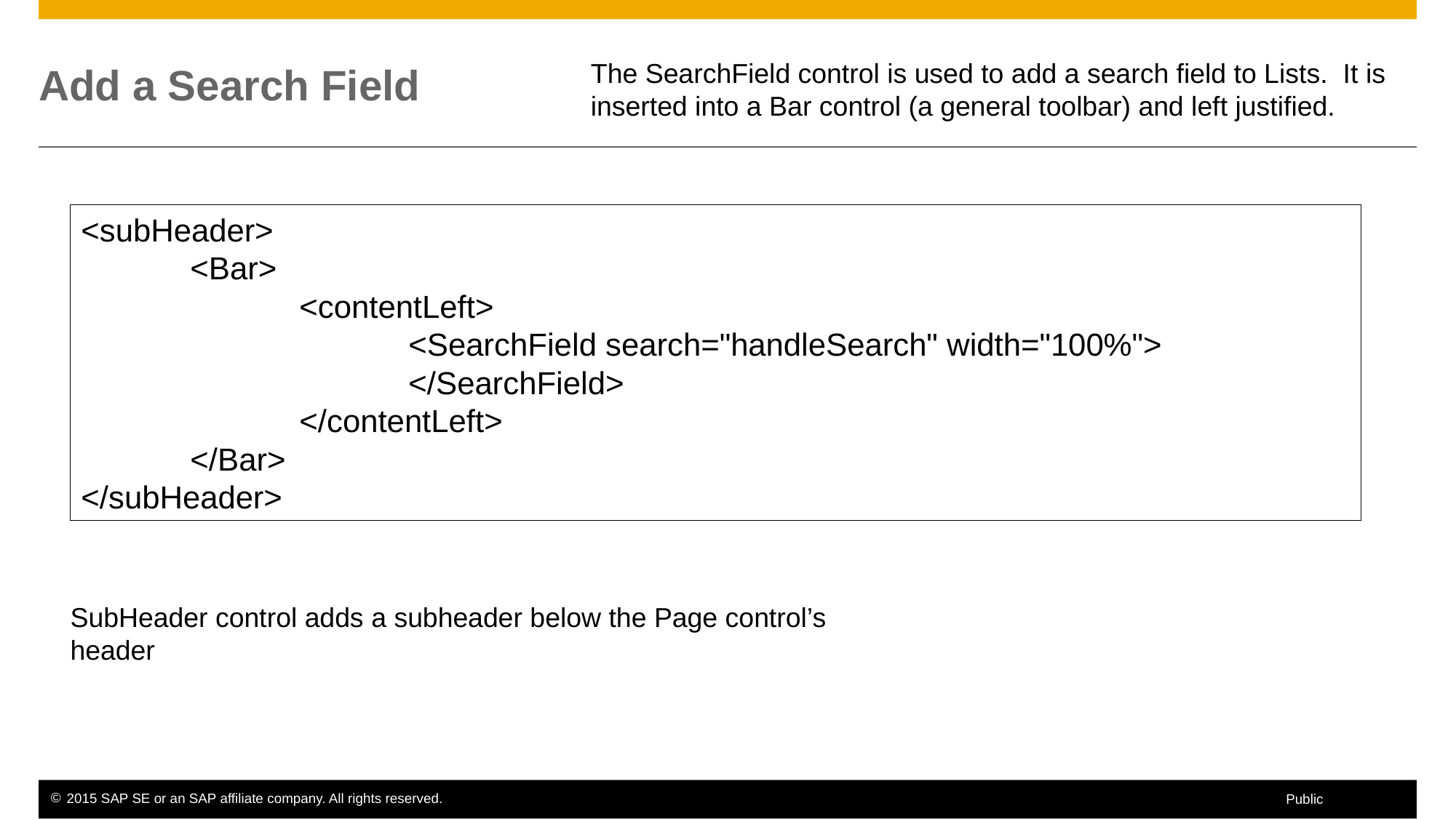

# Add a Search Field
The SearchField control is used to add a search field to Lists.  It is
inserted into a Bar control (a general toolbar) and left justified.
<subHeader>
	<Bar>
		<contentLeft>
			<SearchField search="handleSearch" width="100%">
			</SearchField>
		</contentLeft>
	</Bar>
</subHeader>
SubHeader control adds a subheader below the Page control’s header